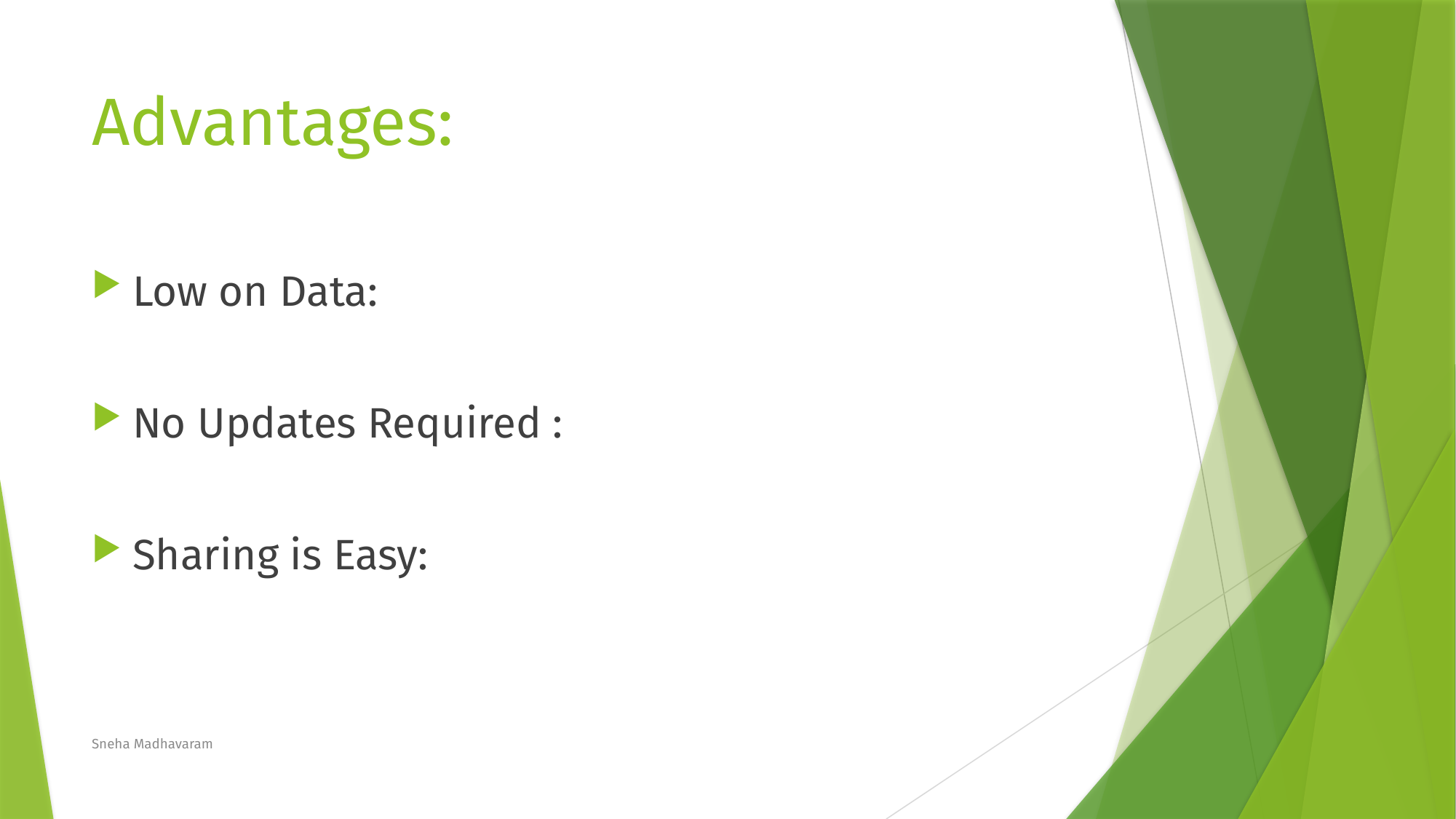

# Advantages:
Low on Data:

No Updates Required :

Sharing is Easy:
Sneha Madhavaram